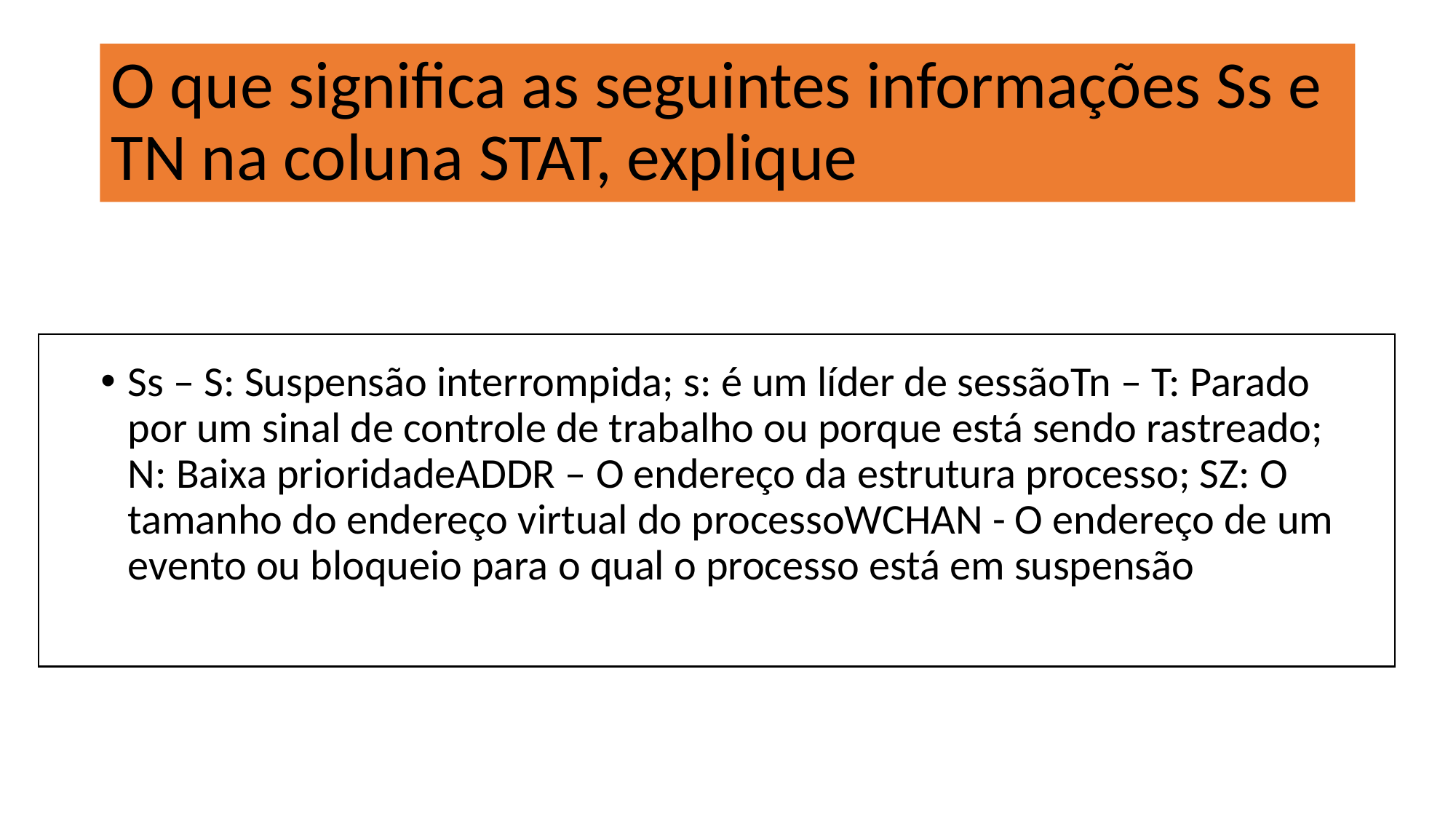

# O que significa as seguintes informações Ss e TN na coluna STAT, explique

Ss – S: Suspensão interrompida; s: é um líder de sessãoTn – T: Parado por um sinal de controle de trabalho ou porque está sendo rastreado; N: Baixa prioridadeADDR – O endereço da estrutura processo; SZ: O tamanho do endereço virtual do processoWCHAN - O endereço de um evento ou bloqueio para o qual o processo está em suspensão